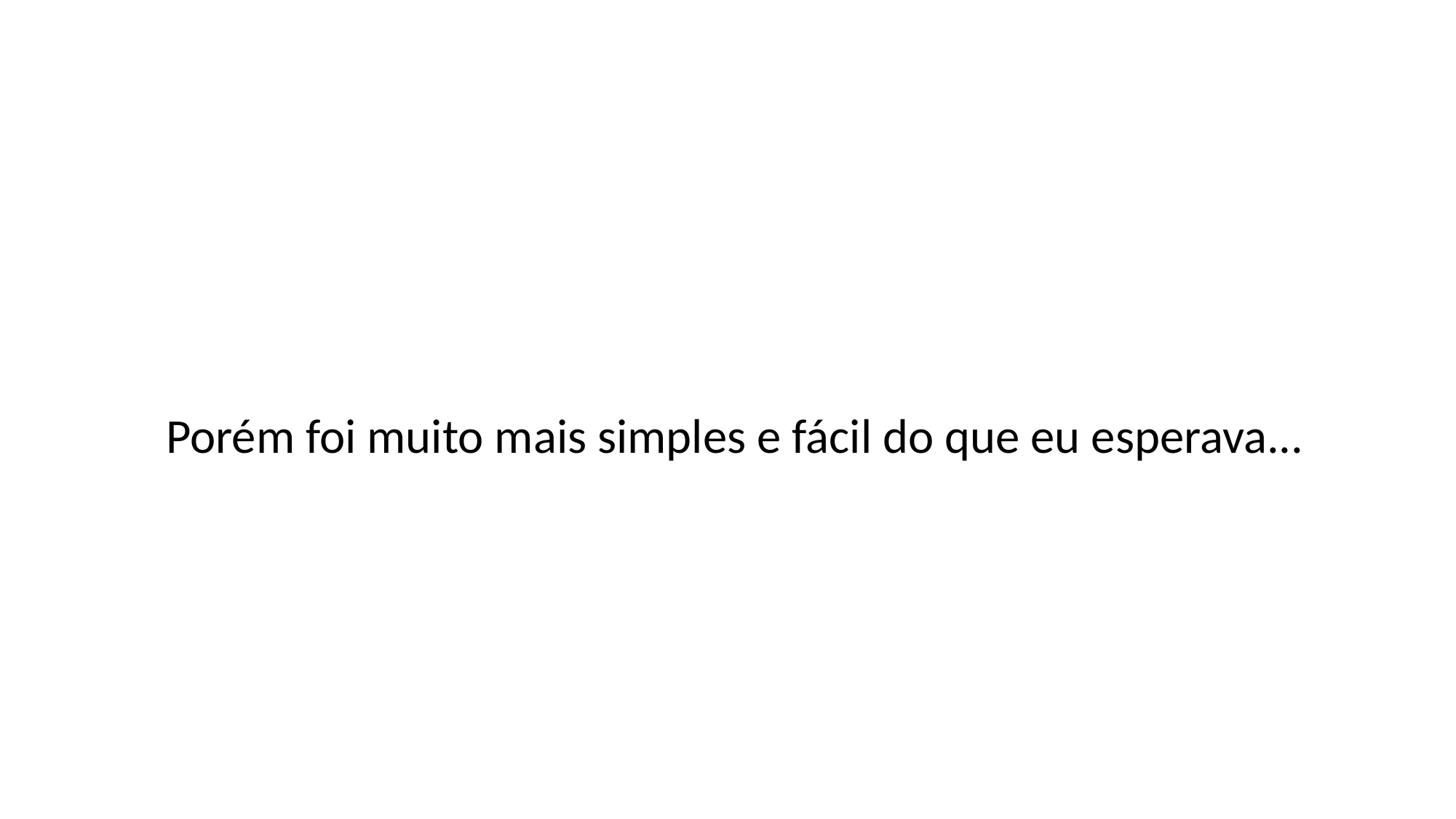

Porém foi muito mais simples e fácil do que eu esperava...